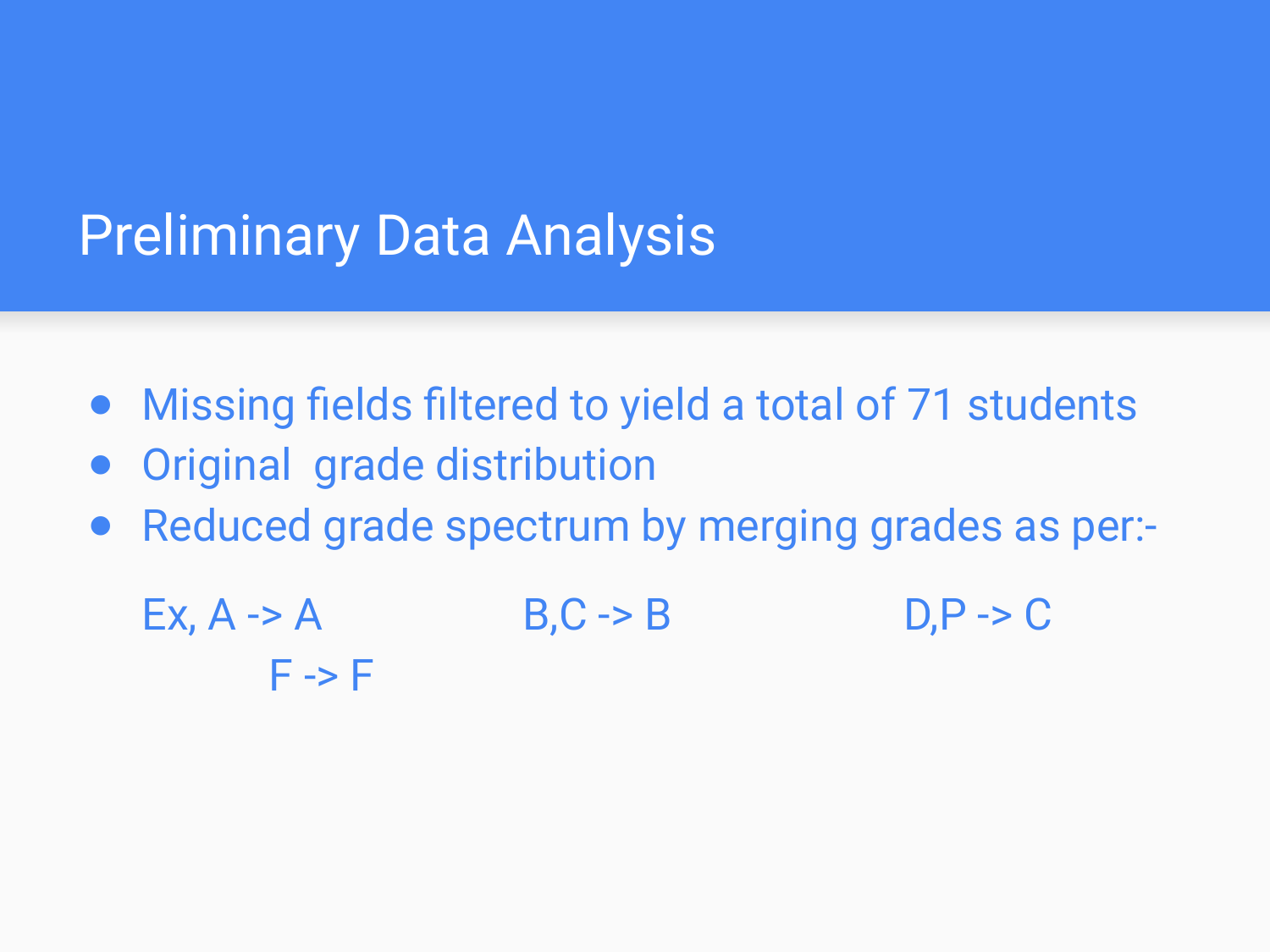

# Preliminary Data Analysis
Missing fields filtered to yield a total of 71 students
Original  grade distribution
Reduced grade spectrum by merging grades as per:-
Ex, A -> A		B,C -> B    		D,P -> C 		F -> F